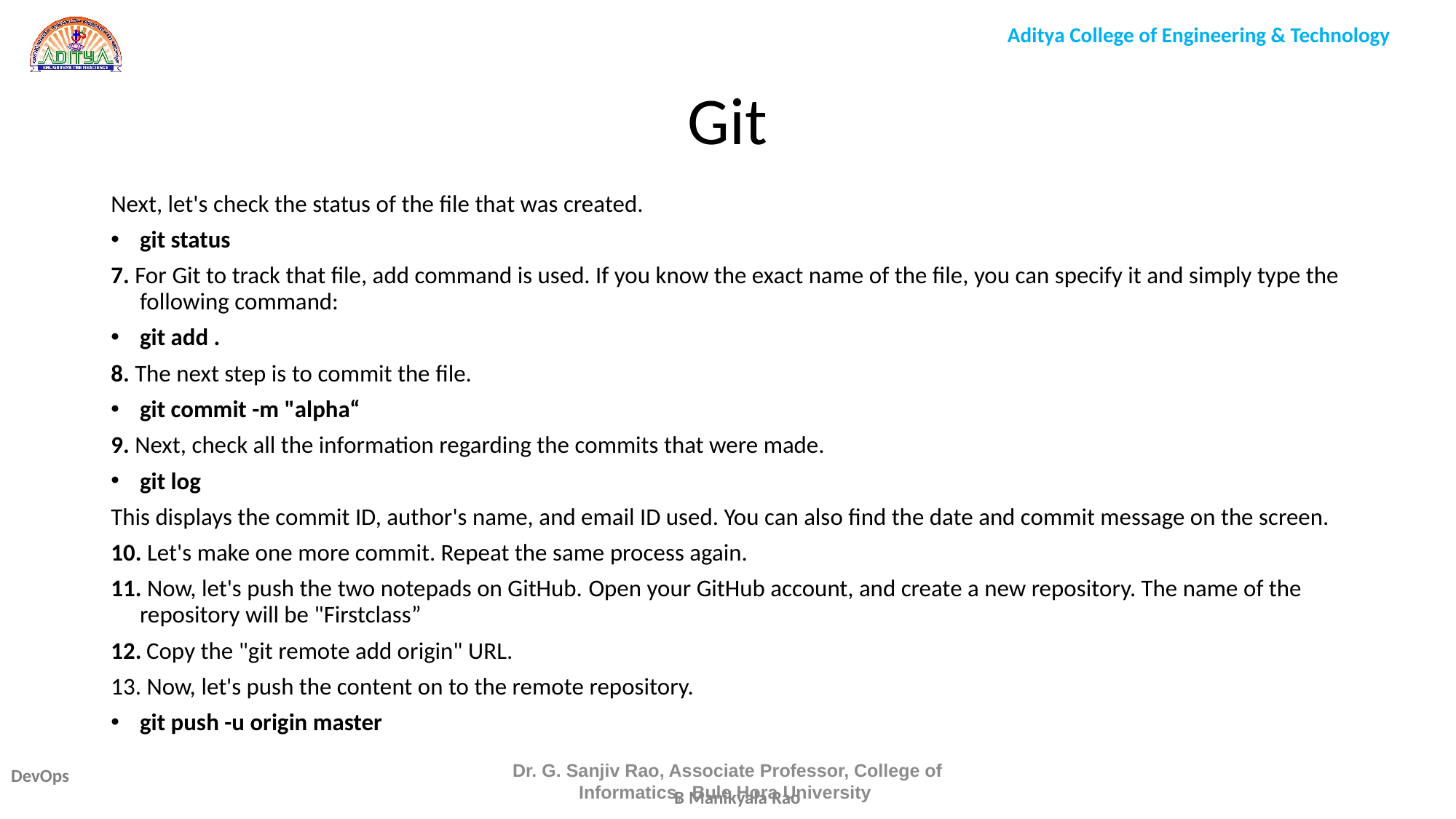

# Git
Next, let's check the status of the file that was created.
git status
7. For Git to track that file, add command is used. If you know the exact name of the file, you can specify it and simply type the following command:
git add .
8. The next step is to commit the file.
git commit -m "alpha“
9. Next, check all the information regarding the commits that were made.
git log
This displays the commit ID, author's name, and email ID used. You can also find the date and commit message on the screen.
10. Let's make one more commit. Repeat the same process again.
11. Now, let's push the two notepads on GitHub. Open your GitHub account, and create a new repository. The name of the repository will be "Firstclass”
12. Copy the "git remote add origin" URL.
13. Now, let's push the content on to the remote repository.
git push -u origin master
Dr. G. Sanjiv Rao, Associate Professor, College of Informatics,  Bule Hora University